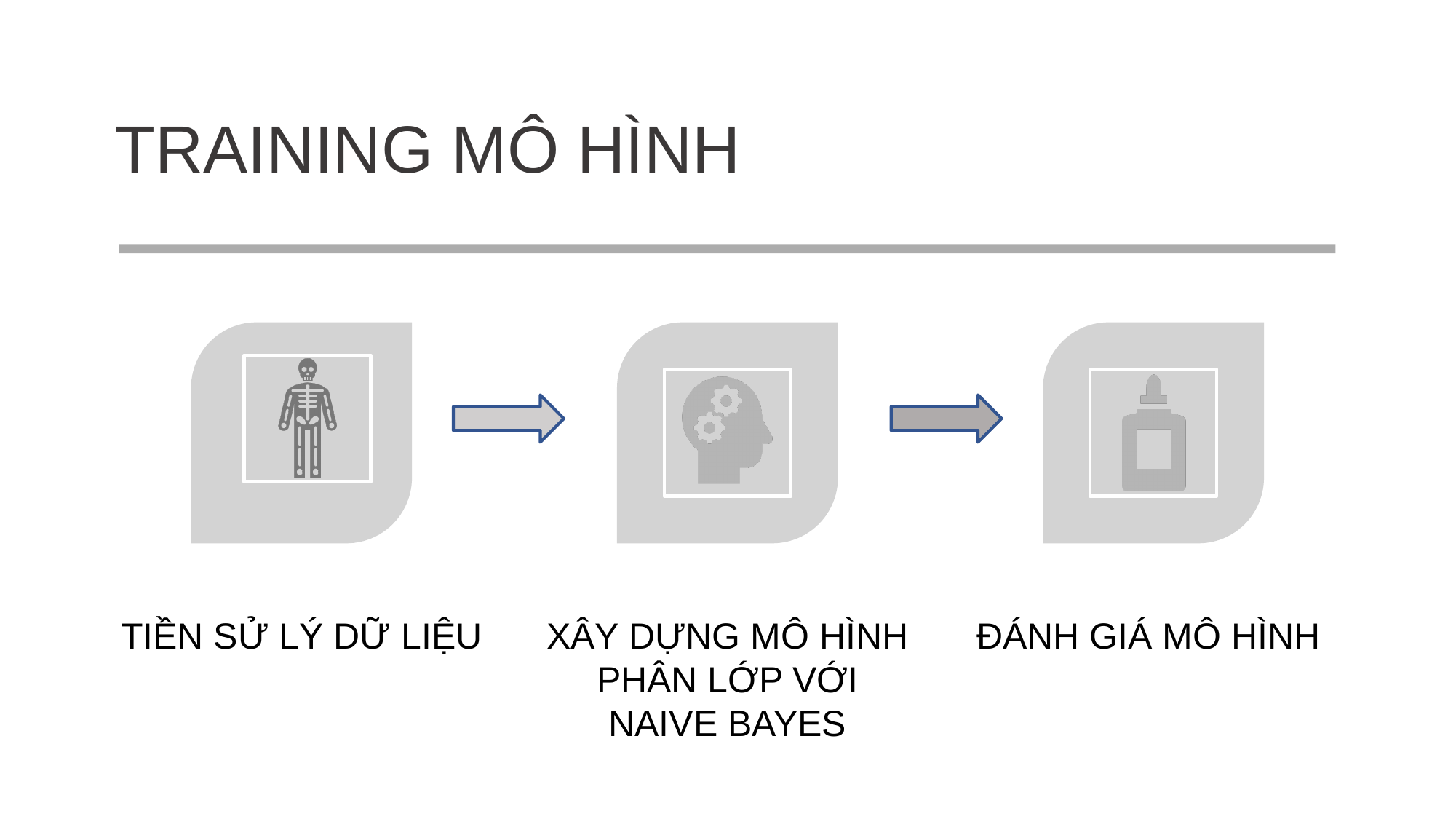

TRAINING MÔ HÌNH

TIỀN SỬ LÝ DỮ LIỆU
XÂY DỰNG MÔ HÌNH PHÂN LỚP VỚI NAIVE BAYES
ĐÁNH GIÁ MÔ HÌNH